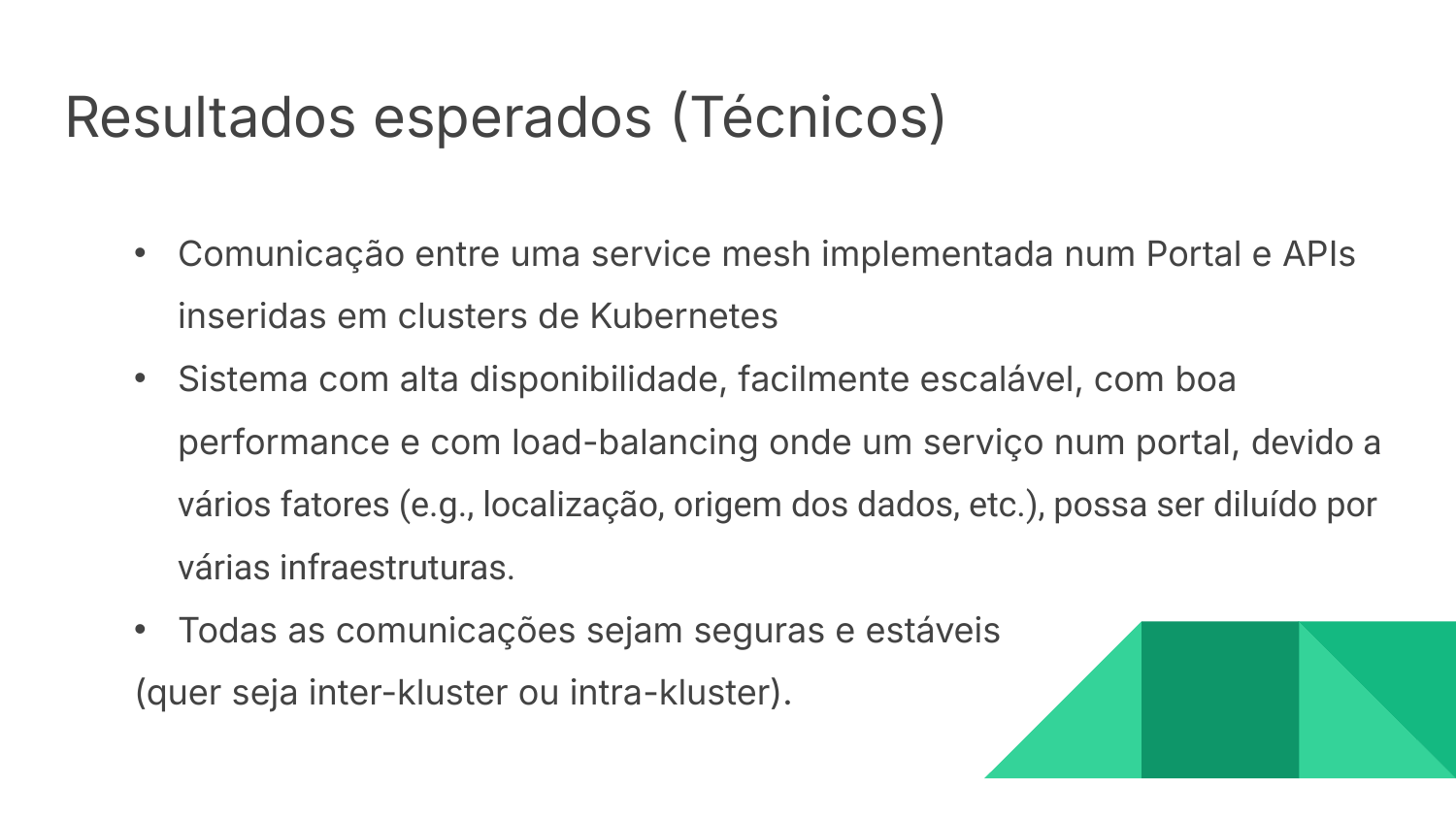

# Resultados esperados (Técnicos)
Comunicação entre uma service mesh implementada num Portal e APIs inseridas em clusters de Kubernetes
Sistema com alta disponibilidade, facilmente escalável, com boa performance e com load-balancing onde um serviço num portal, devido a vários fatores (e.g., localização, origem dos dados, etc.), possa ser diluído por várias infraestruturas.
Todas as comunicações sejam seguras e estáveis
(quer seja inter-kluster ou intra-kluster).